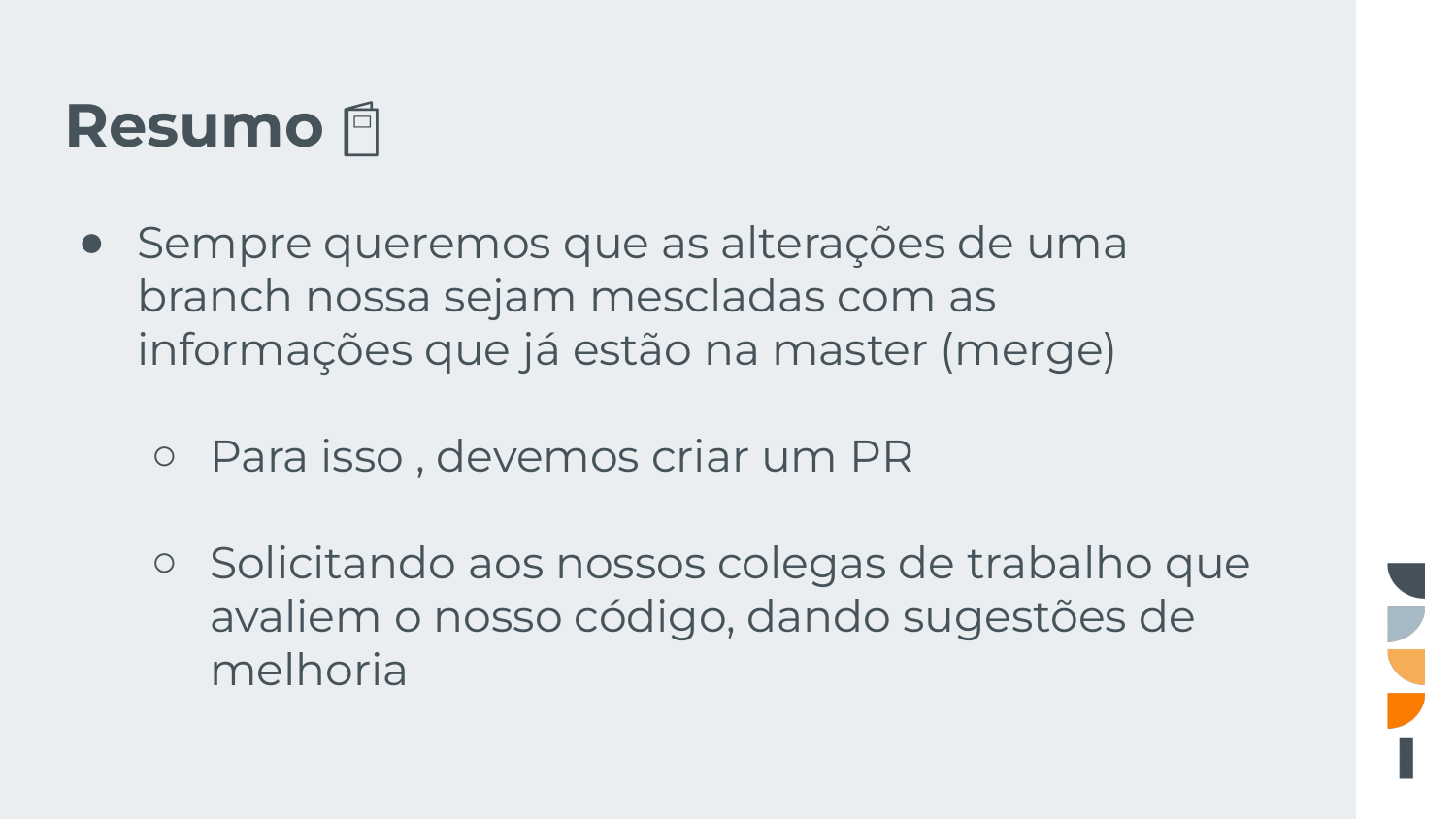

# Resumo 📓
Sempre queremos que as alterações de uma branch nossa sejam mescladas com as informações que já estão na master (merge)
Para isso , devemos criar um PR
Solicitando aos nossos colegas de trabalho que avaliem o nosso código, dando sugestões de melhoria